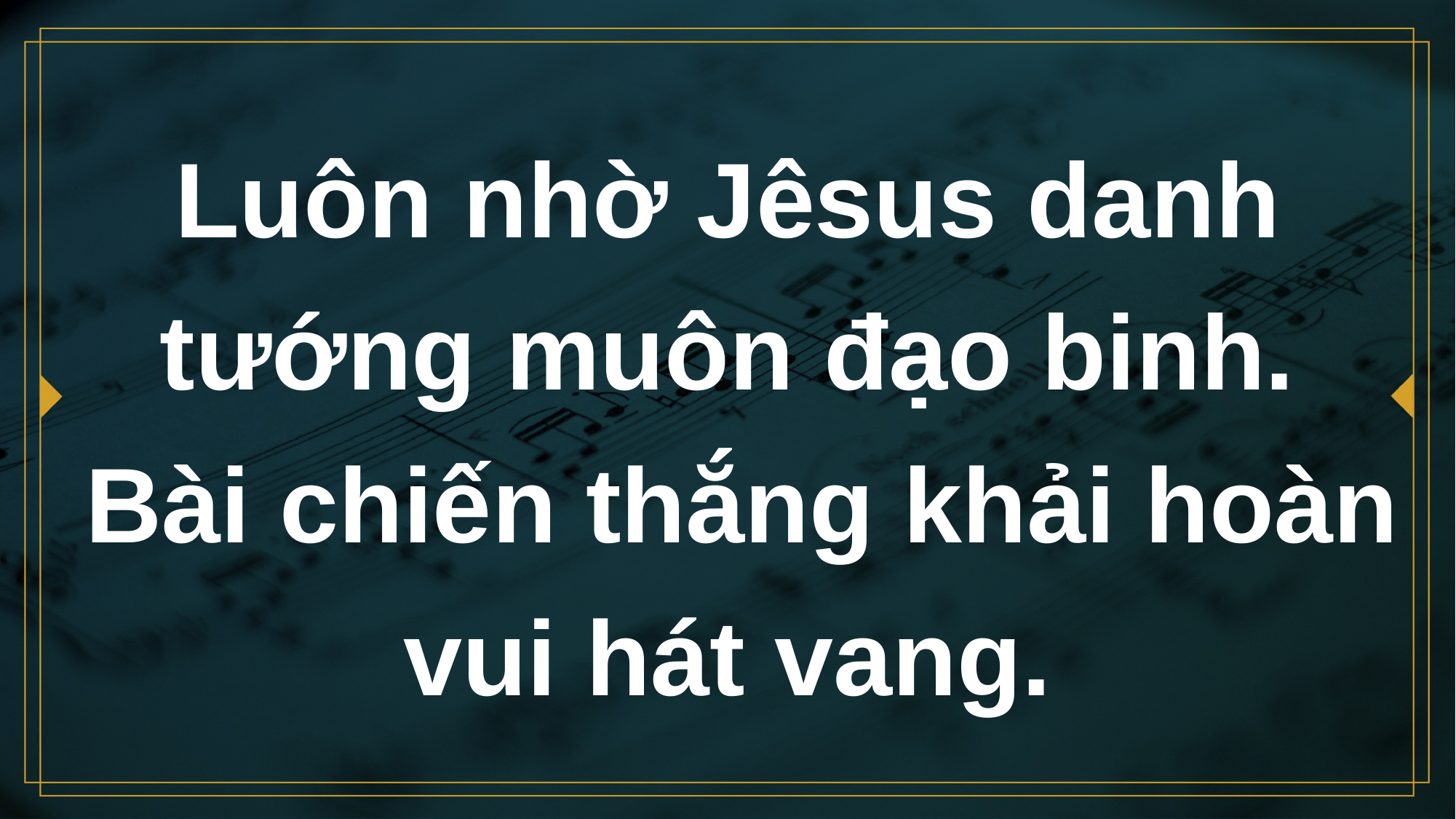

# Luôn nhờ Jêsus danh tướng muôn đạo binh. Bài chiến thắng khải hoàn vui hát vang.